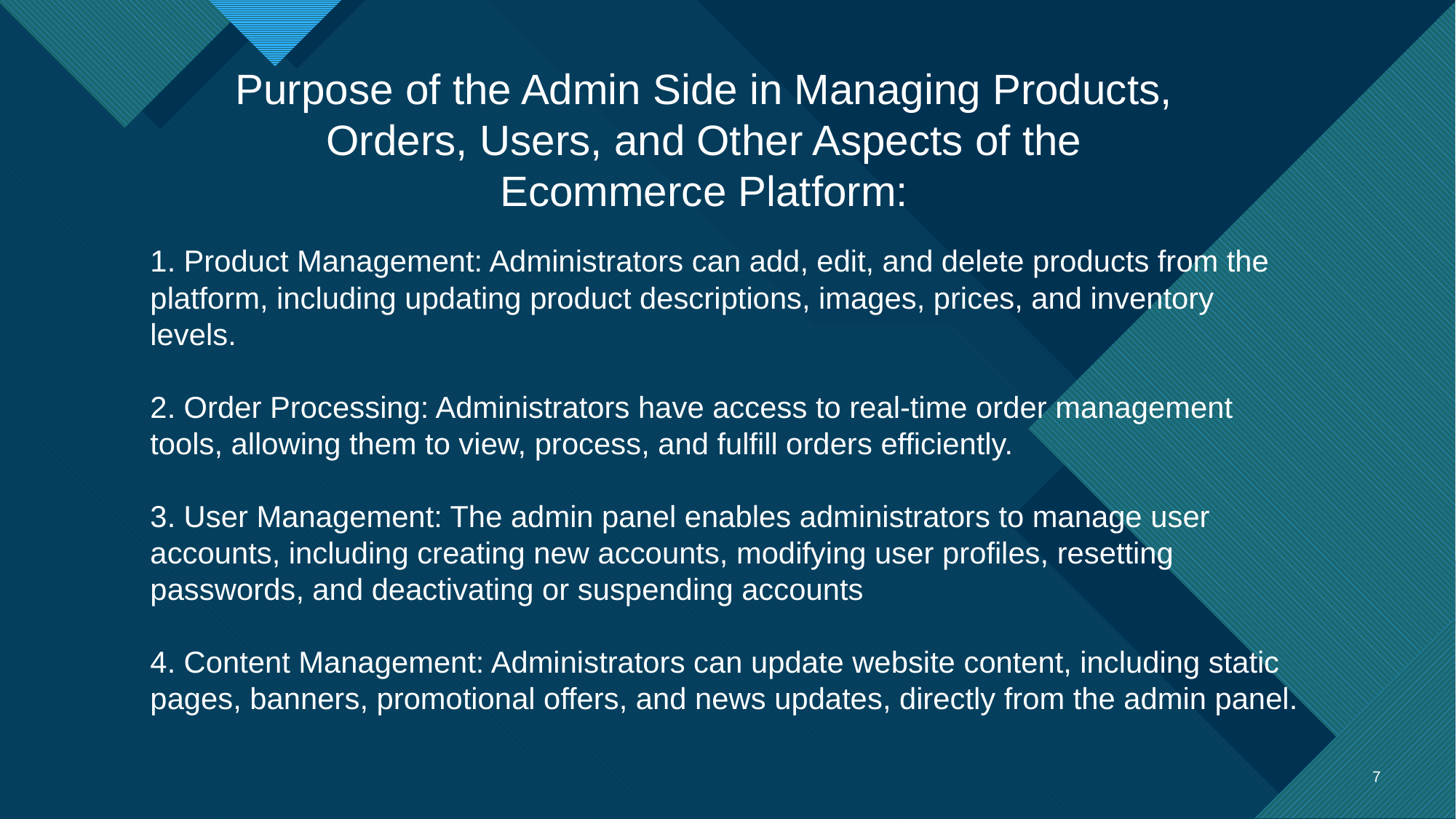

Purpose of the Admin Side in Managing Products, Orders, Users, and Other Aspects of the Ecommerce Platform:
1. Product Management: Administrators can add, edit, and delete products from the platform, including updating product descriptions, images, prices, and inventory levels.

2. Order Processing: Administrators have access to real-time order management tools, allowing them to view, process, and fulfill orders efficiently.

3. User Management: The admin panel enables administrators to manage user accounts, including creating new accounts, modifying user profiles, resetting passwords, and deactivating or suspending accounts

4. Content Management: Administrators can update website content, including static pages, banners, promotional offers, and news updates, directly from the admin panel.
7